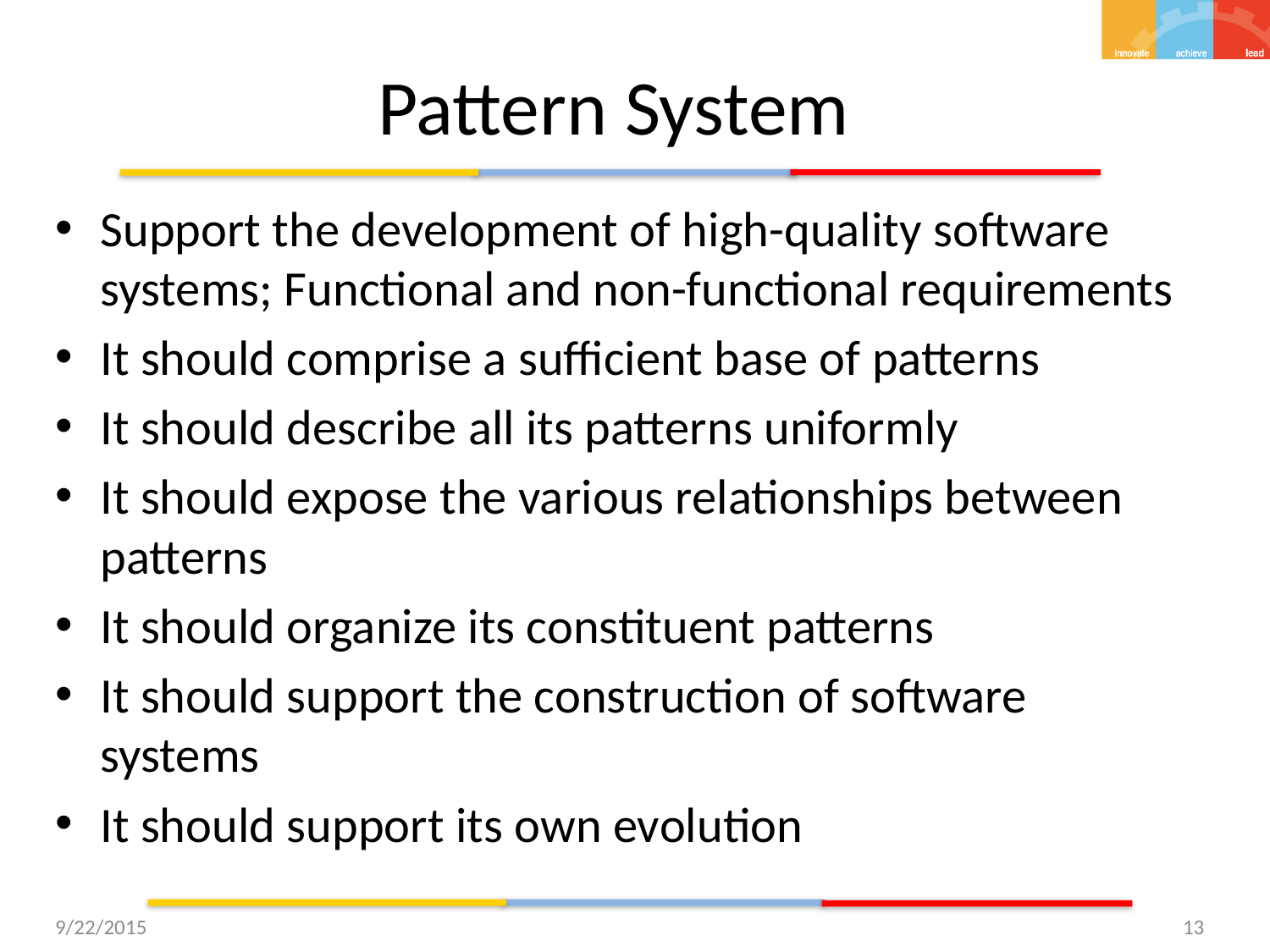

# Pattern System
Support the development of high-quality software systems; Functional and non-functional requirements
It should comprise a sufficient base of patterns
It should describe all its patterns uniformly
It should expose the various relationships between patterns
It should organize its constituent patterns
It should support the construction of software systems
It should support its own evolution
9/22/2015

13